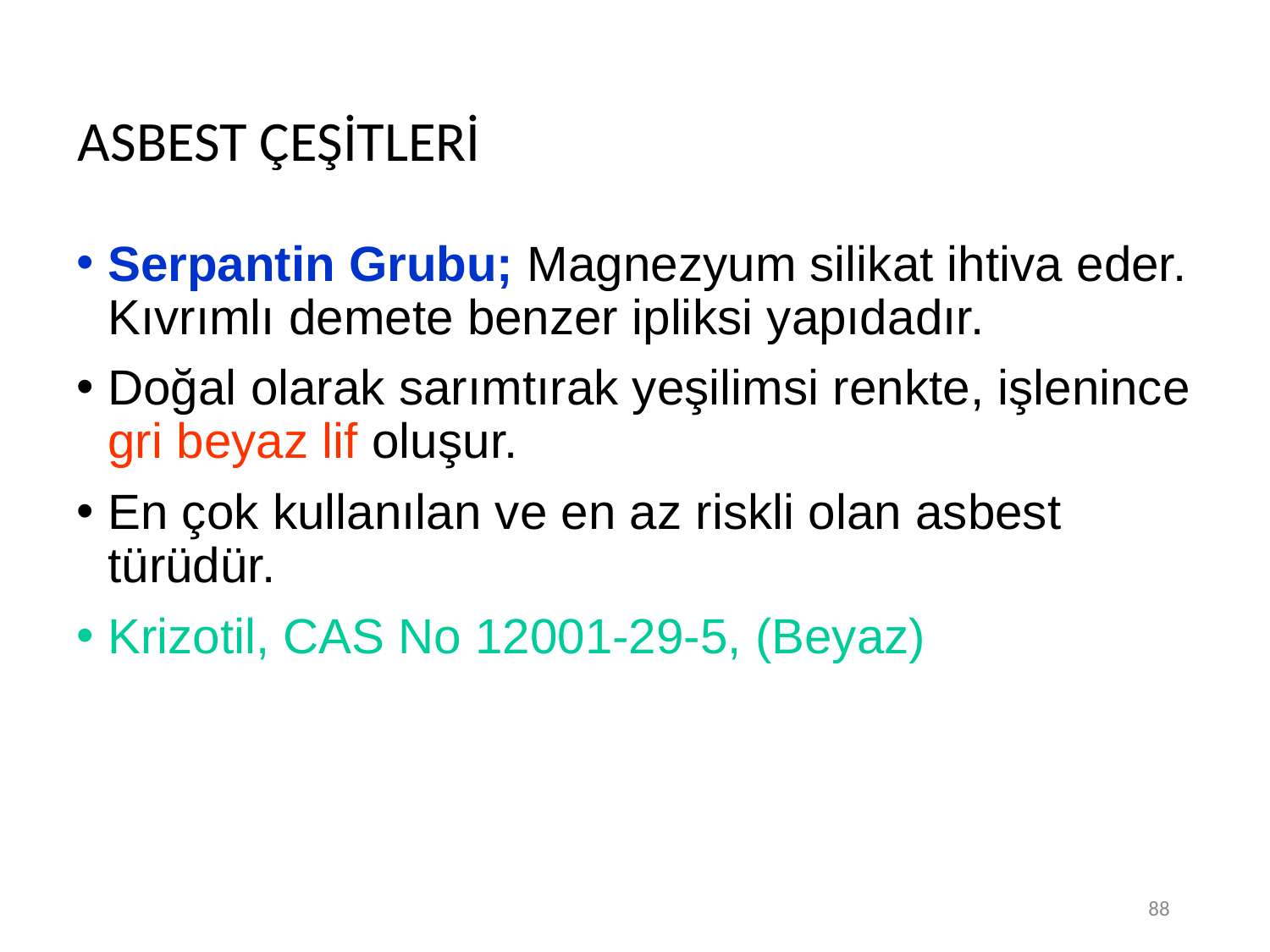

88
# ASBEST ÇEŞİTLERİ
Serpantin Grubu; Magnezyum silikat ihtiva eder. Kıvrımlı demete benzer ipliksi yapıdadır.
Doğal olarak sarımtırak yeşilimsi renkte, işlenince gri beyaz lif oluşur.
En çok kullanılan ve en az riskli olan asbest türüdür.
Krizotil, CAS No 12001-29-5, (Beyaz)